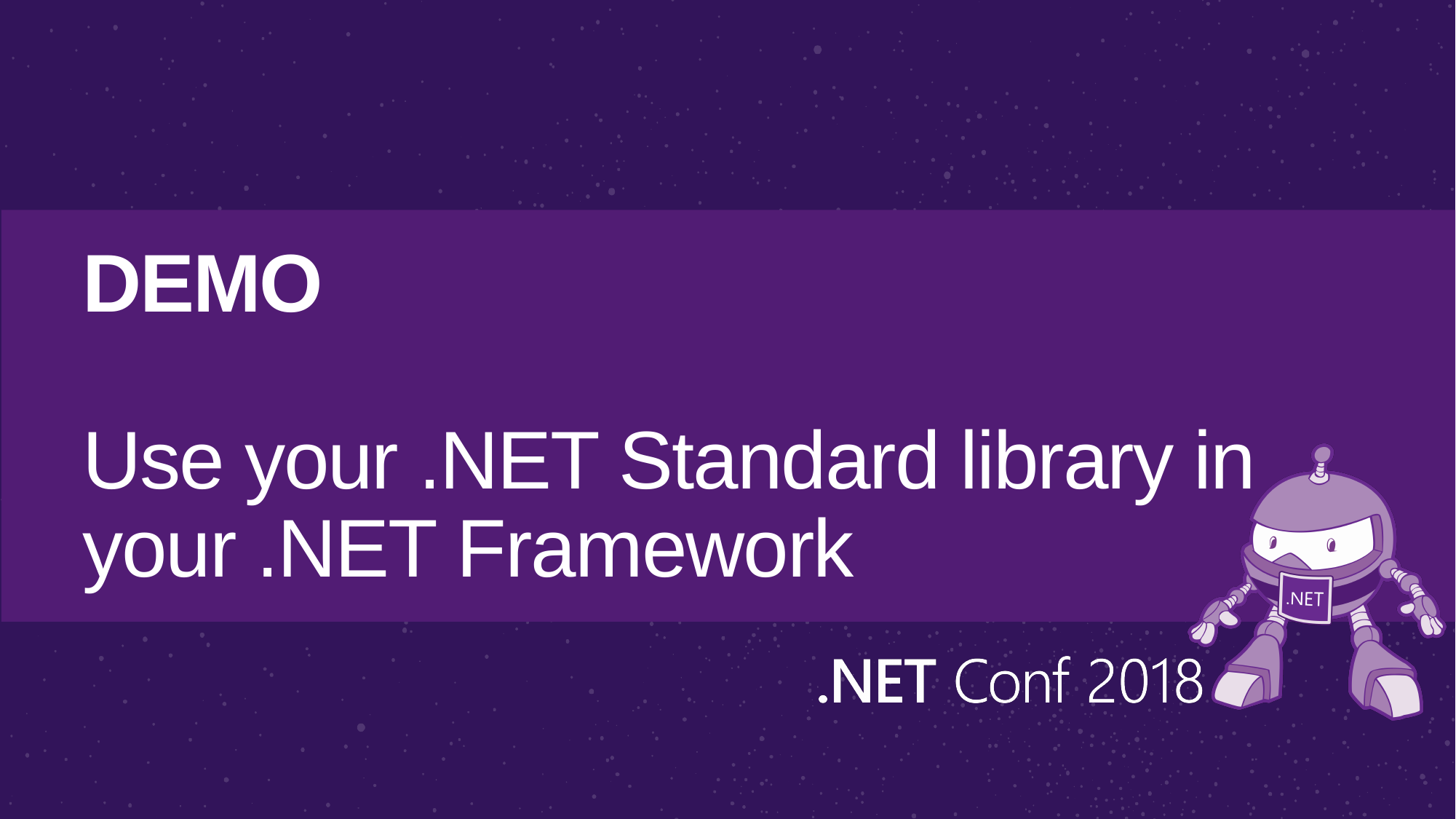

# DEMO Use your .NET Standard library in your .NET Framework